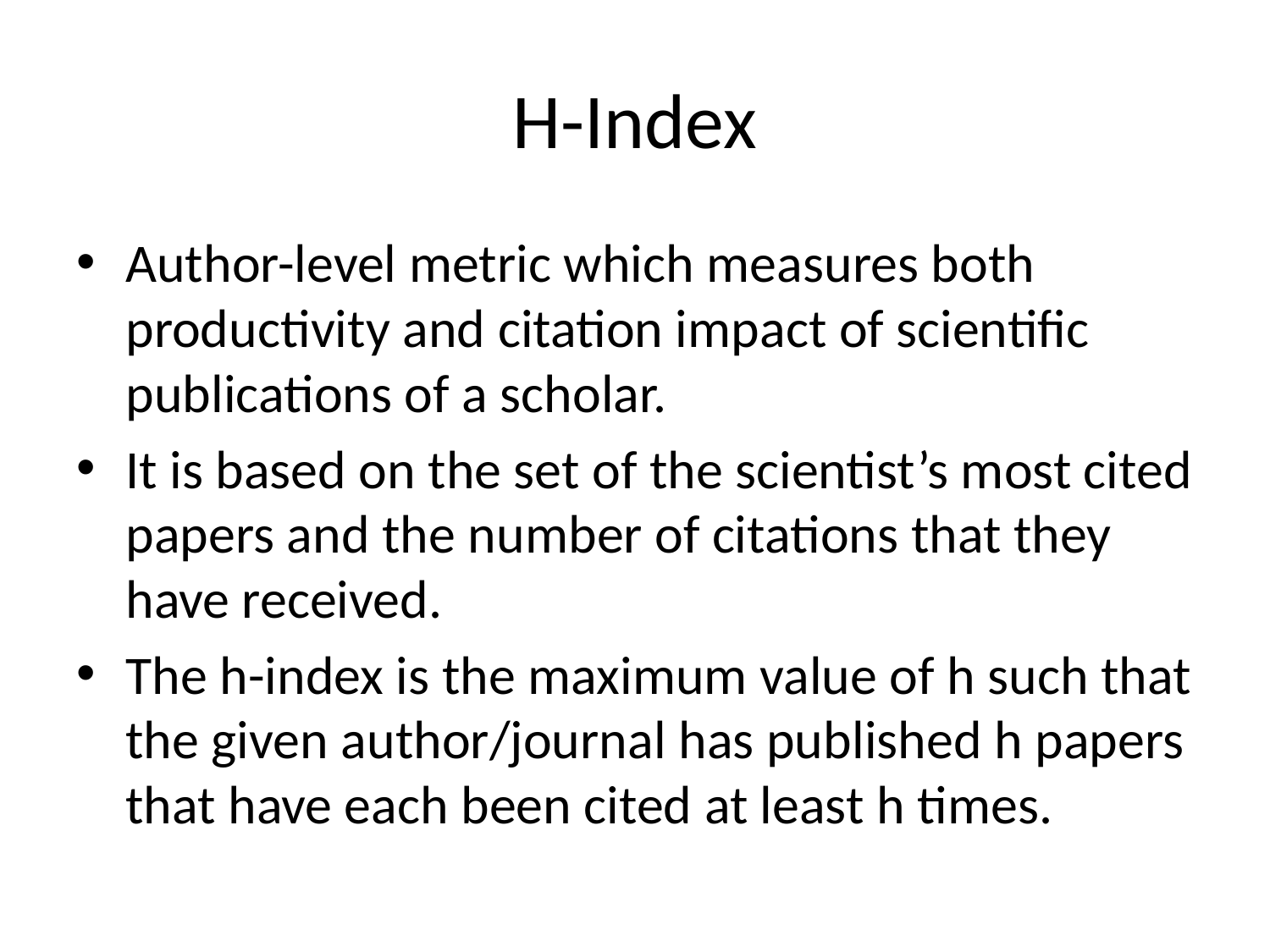

# H-Index
Author-level metric which measures both productivity and citation impact of scientific publications of a scholar.
It is based on the set of the scientist’s most cited papers and the number of citations that they have received.
The h-index is the maximum value of h such that the given author/journal has published h papers that have each been cited at least h times.